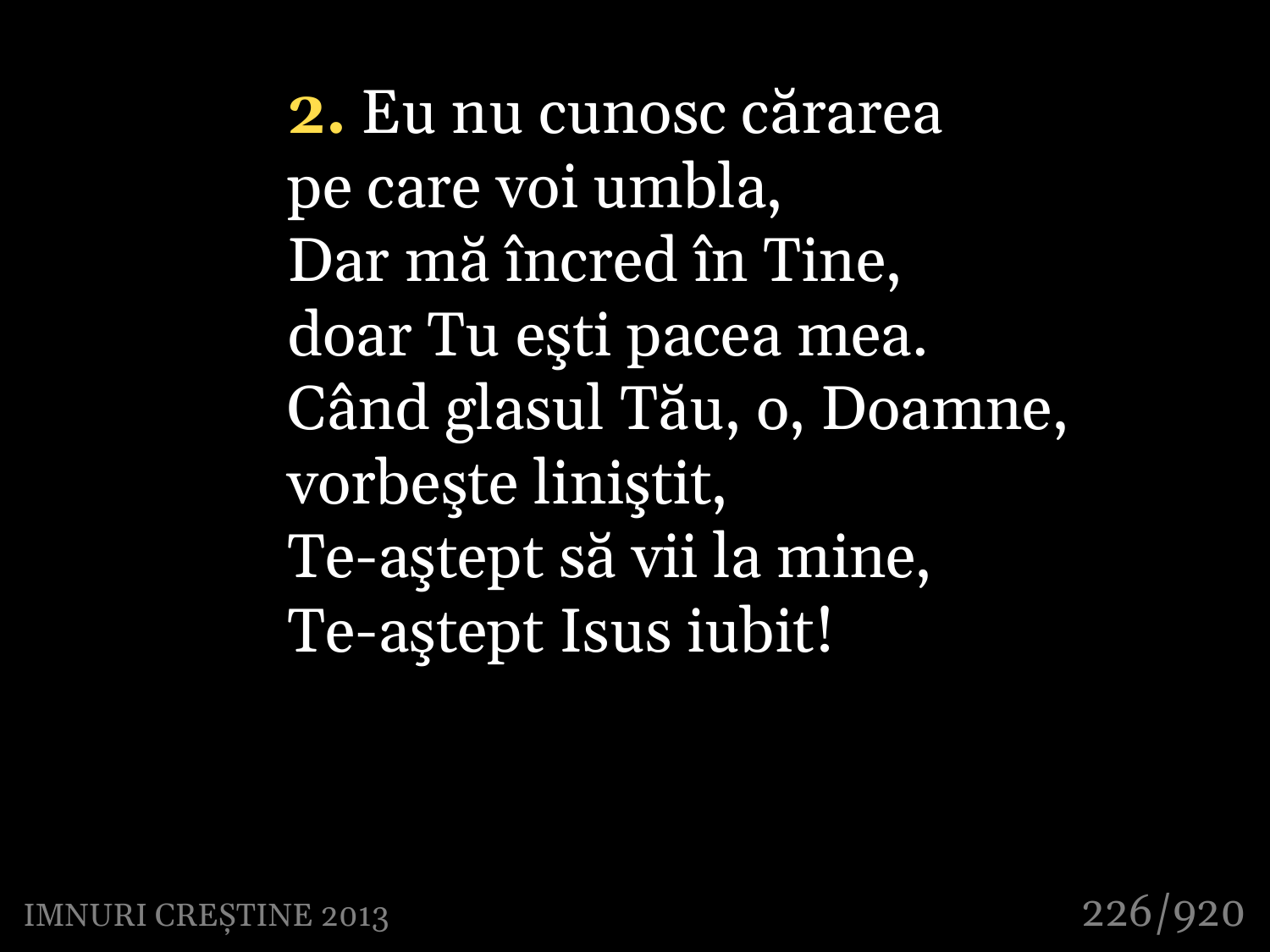

2. Eu nu cunosc cărarea
pe care voi umbla,
Dar mă încred în Tine,
doar Tu eşti pacea mea.
Când glasul Tău, o, Doamne, vorbeşte liniştit,
Te-aştept să vii la mine,
Te-aştept Isus iubit!
226/920
IMNURI CREȘTINE 2013